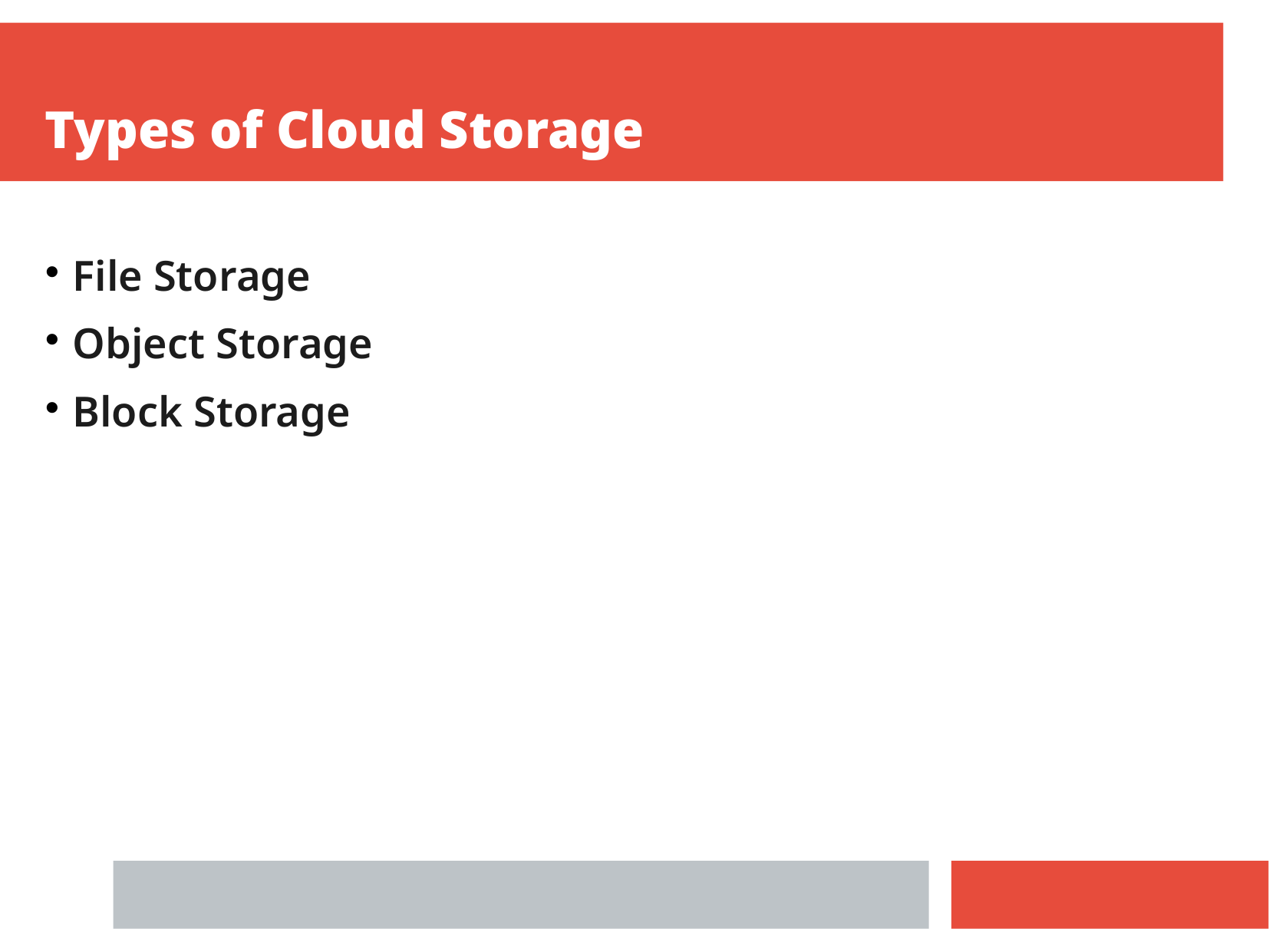

Types of Cloud Storage
File Storage
Object Storage
Block Storage